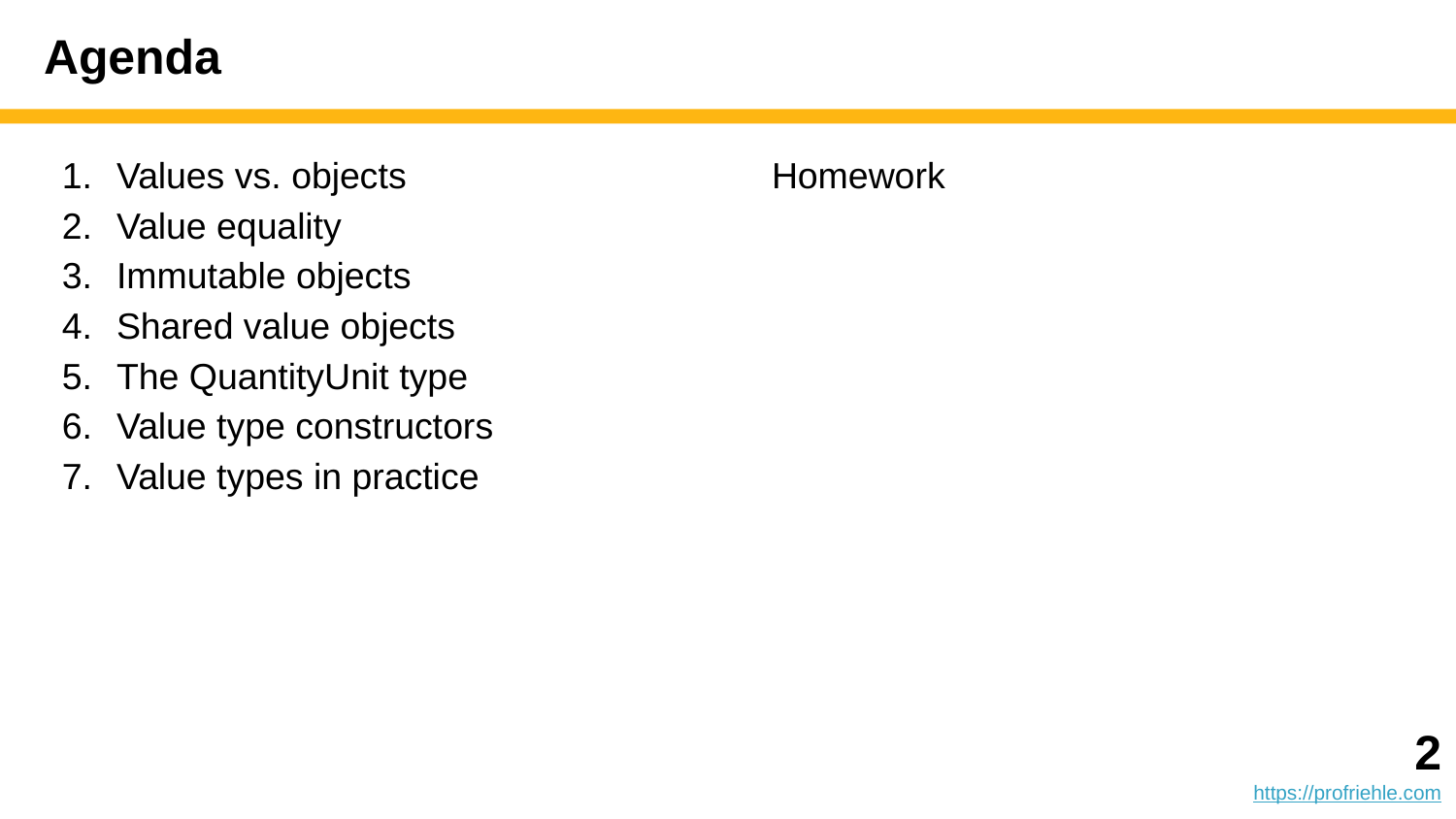

# Agenda
Values vs. objects
Value equality
Immutable objects
Shared value objects
The QuantityUnit type
Value type constructors
Value types in practice
Homework
2
https://profriehle.com